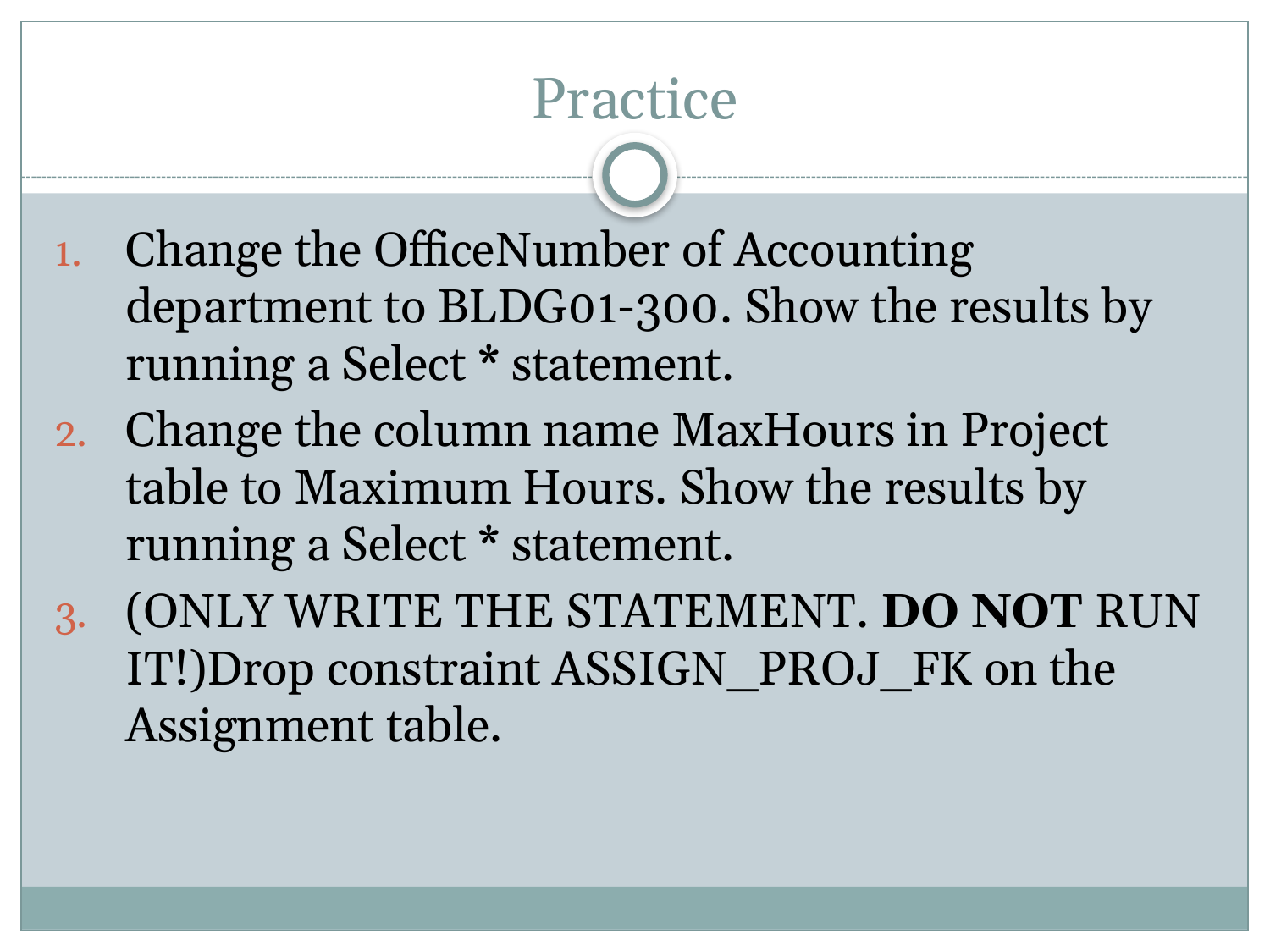

# Practice
Change the OfficeNumber of Accounting department to BLDG01-300. Show the results by running a Select * statement.
Change the column name MaxHours in Project table to Maximum Hours. Show the results by running a Select * statement.
(ONLY WRITE THE STATEMENT. DO NOT RUN IT!)Drop constraint ASSIGN_PROJ_FK on the Assignment table.